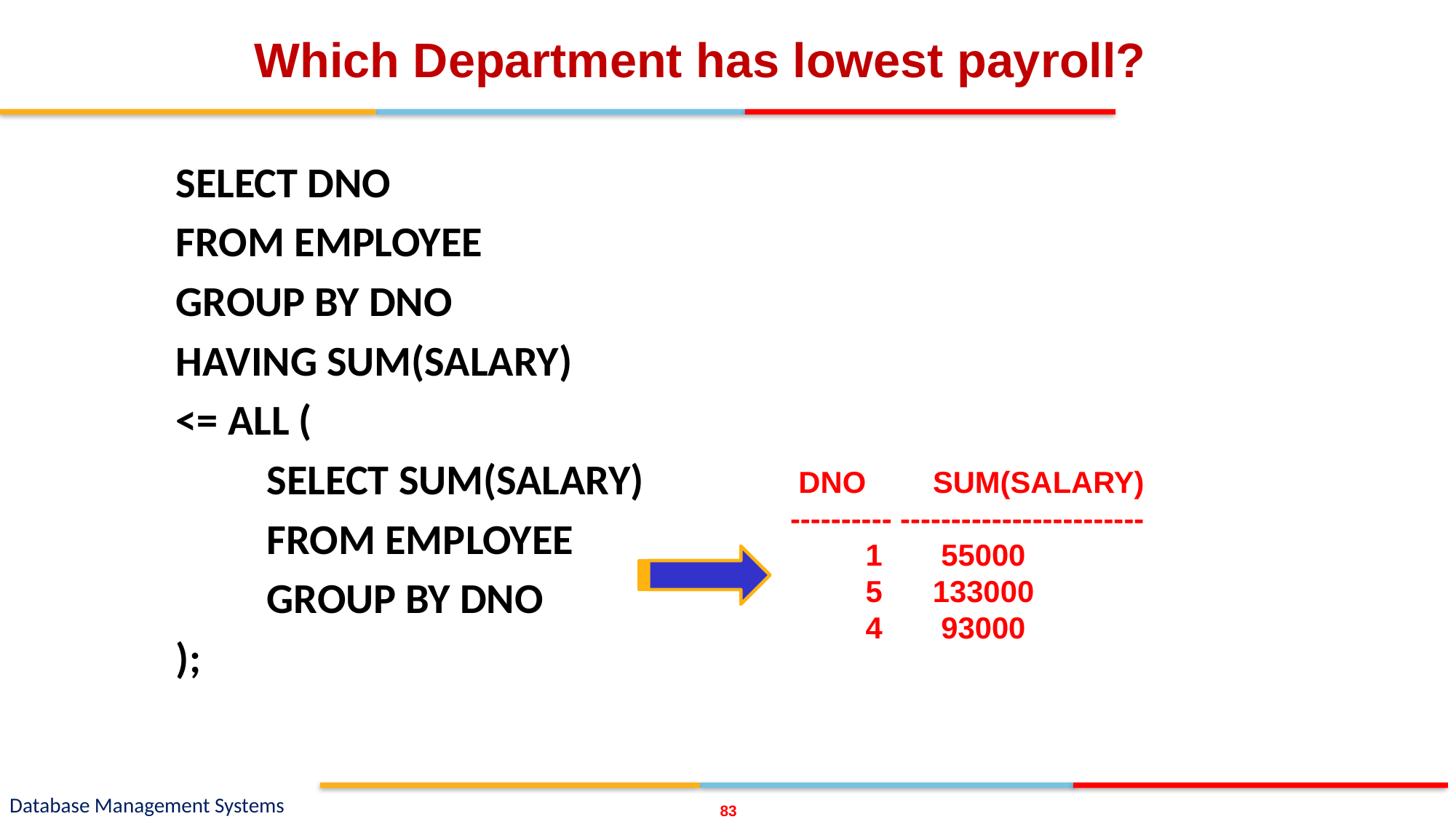

# Which Department has lowest payroll?
SELECT DNO
FROM EMPLOYEE
GROUP BY DNO
HAVING SUM(SALARY)
<= ALL (
SELECT SUM(SALARY)
FROM EMPLOYEE
GROUP BY DNO
);
 DNO 	    SUM(SALARY)
---------- ------------------------
         1       55000
         5      133000
         4       93000